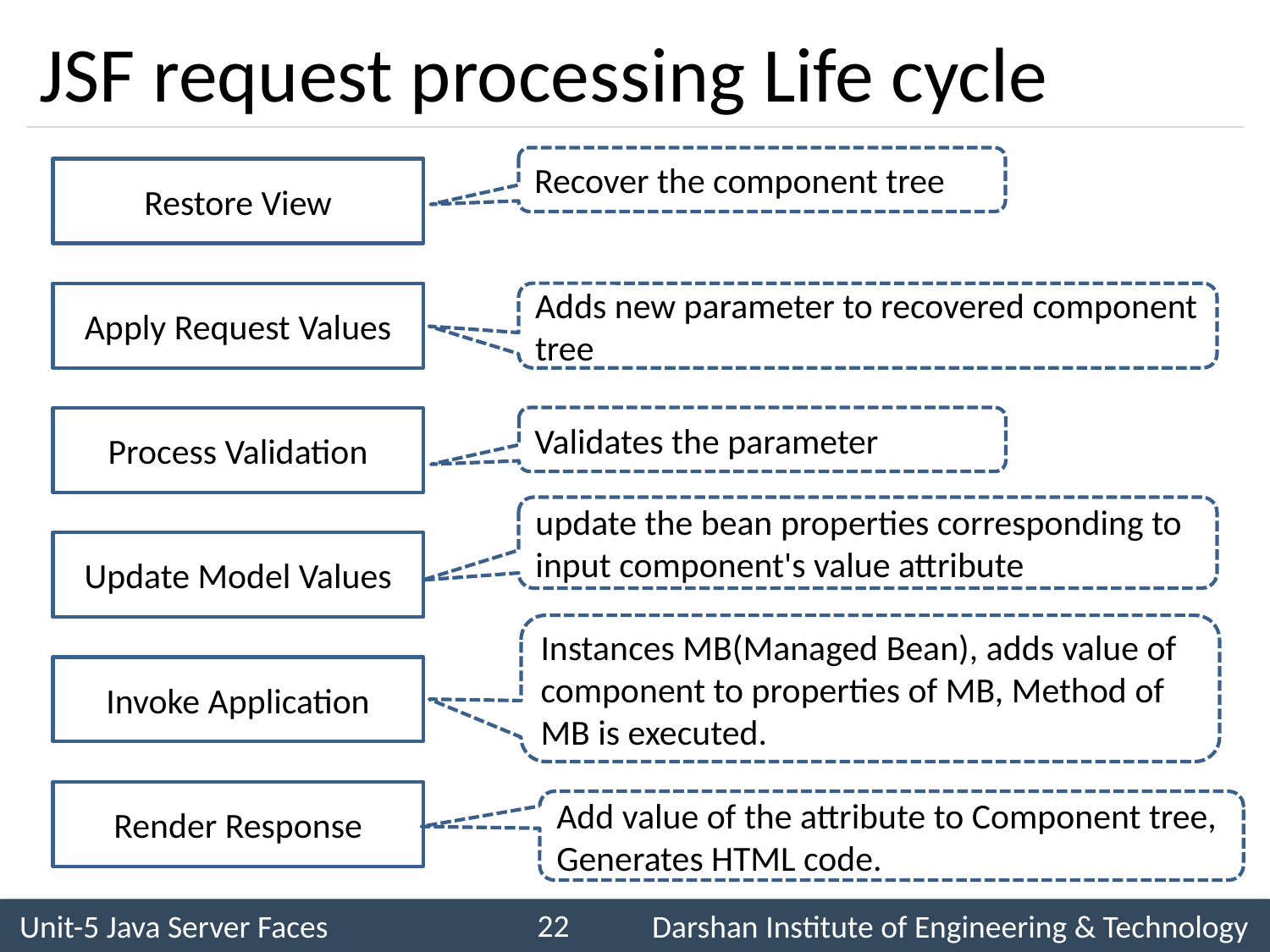

# JSF request processing Life cycle
Recover the component tree
Restore View
Adds new parameter to recovered component tree
Apply Request Values
Validates the parameter
Process Validation
update the bean properties corresponding to input component's value attribute
Update Model Values
Instances MB(Managed Bean), adds value of component to properties of MB, Method of MB is executed.
Invoke Application
Render Response
Add value of the attribute to Component tree, Generates HTML code.
22